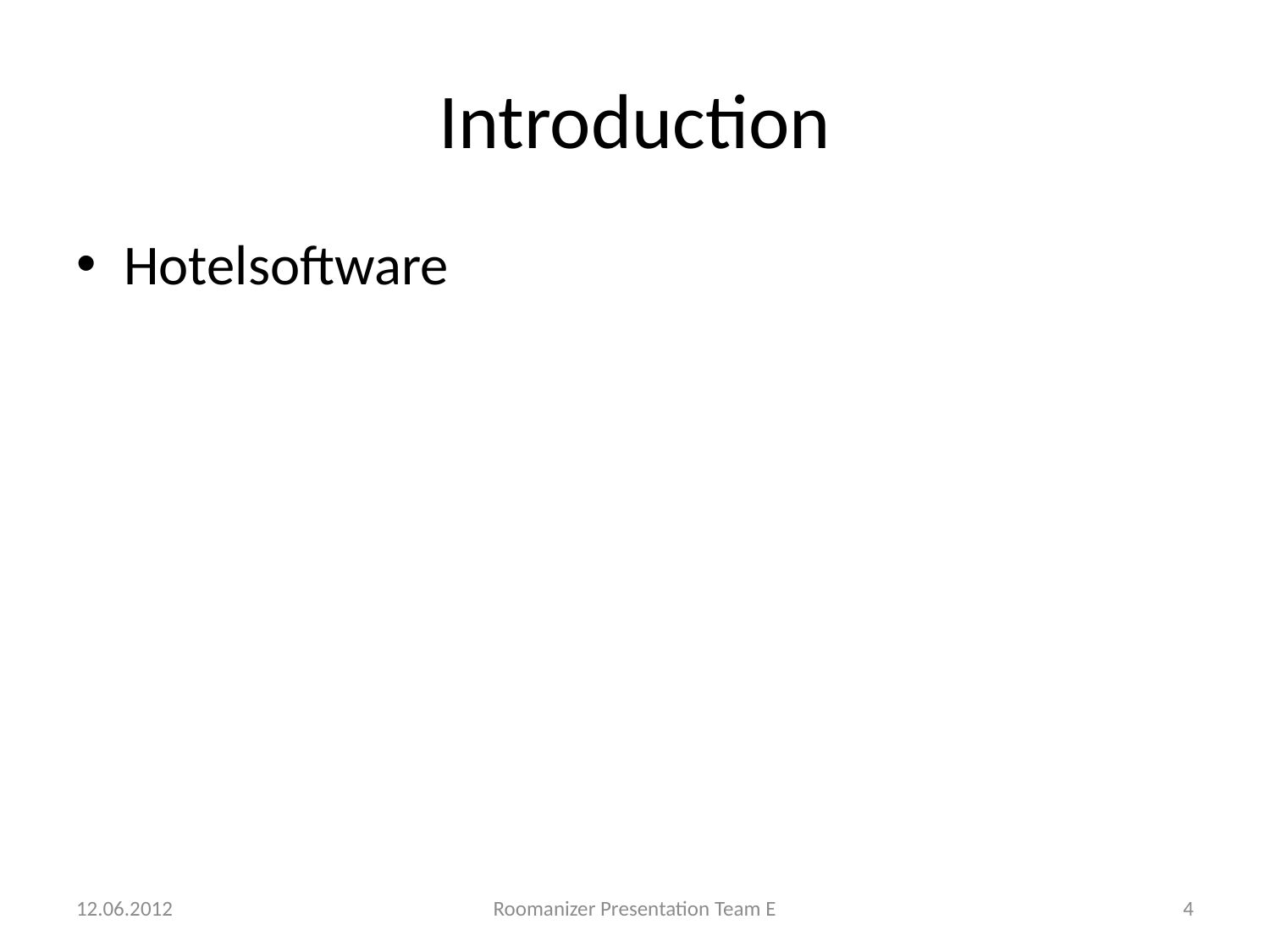

# Introduction
Hotelsoftware

12.06.2012
Roomanizer Presentation Team E
4